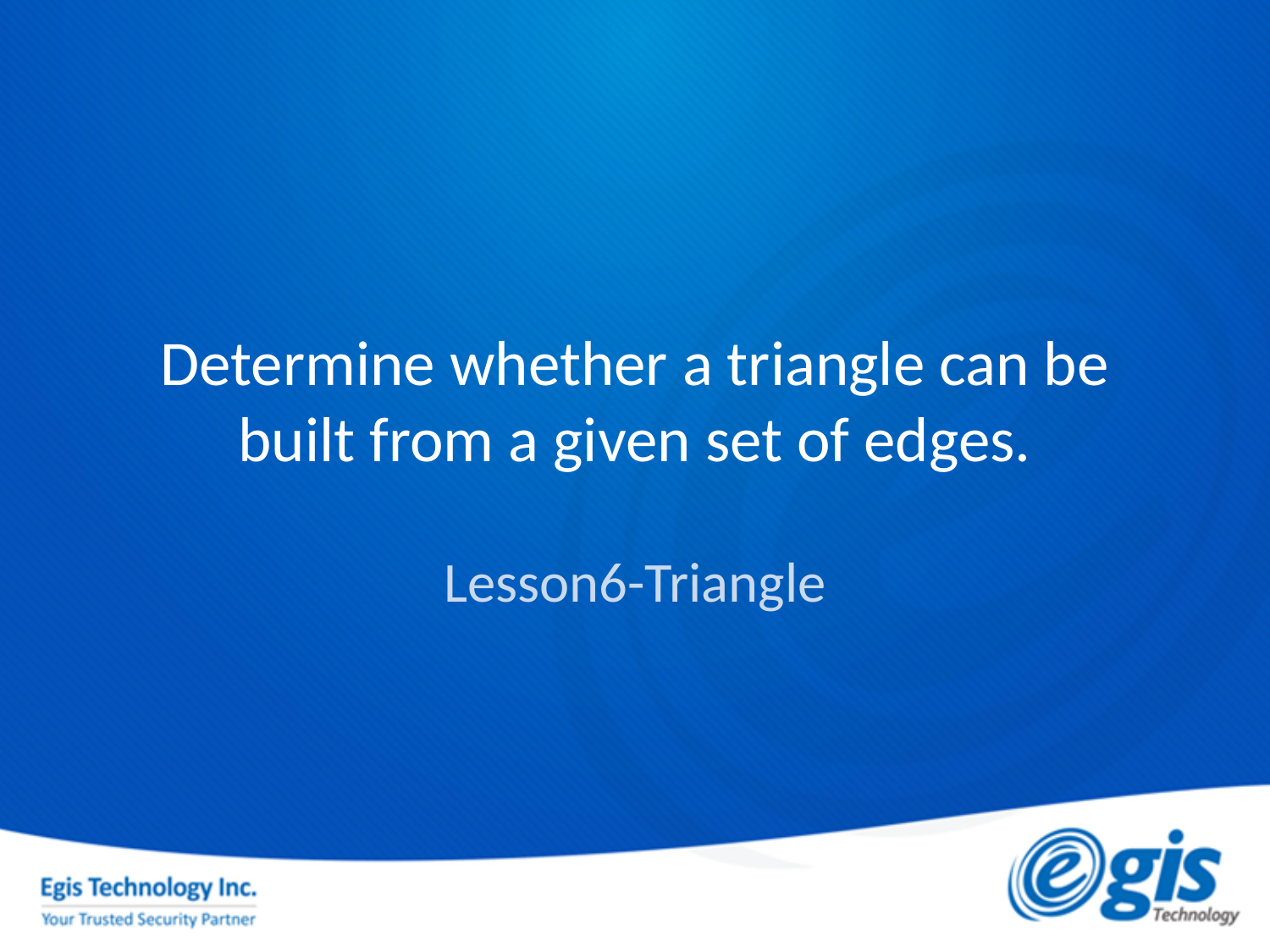

# Determine whether a triangle can be built from a given set of edges.
Lesson6-Triangle